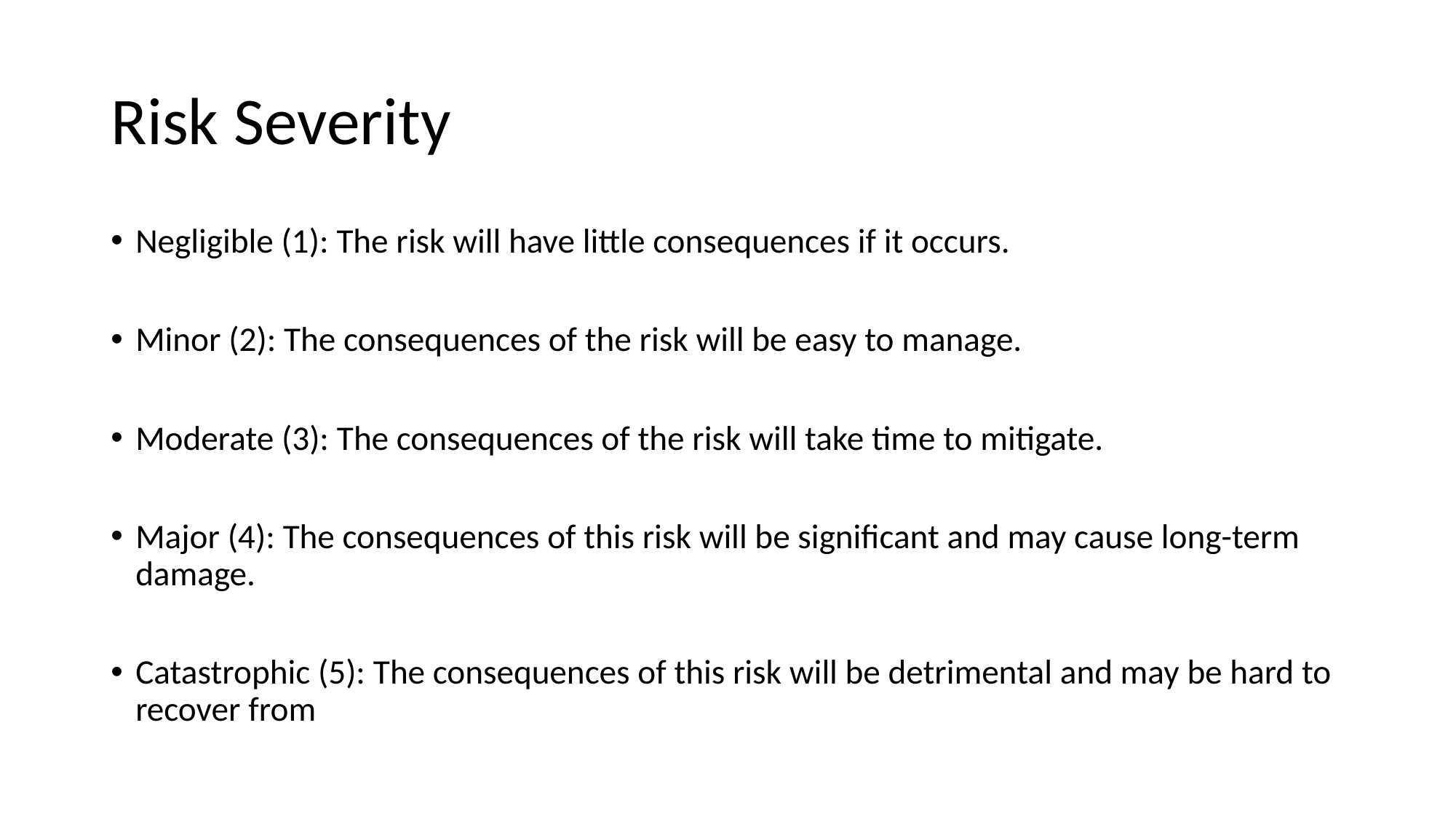

# Risk Severity
Negligible (1): The risk will have little consequences if it occurs.

Minor (2): The consequences of the risk will be easy to manage.

Moderate (3): The consequences of the risk will take time to mitigate.

Major (4): The consequences of this risk will be significant and may cause long-term damage.

Catastrophic (5): The consequences of this risk will be detrimental and may be hard to recover from